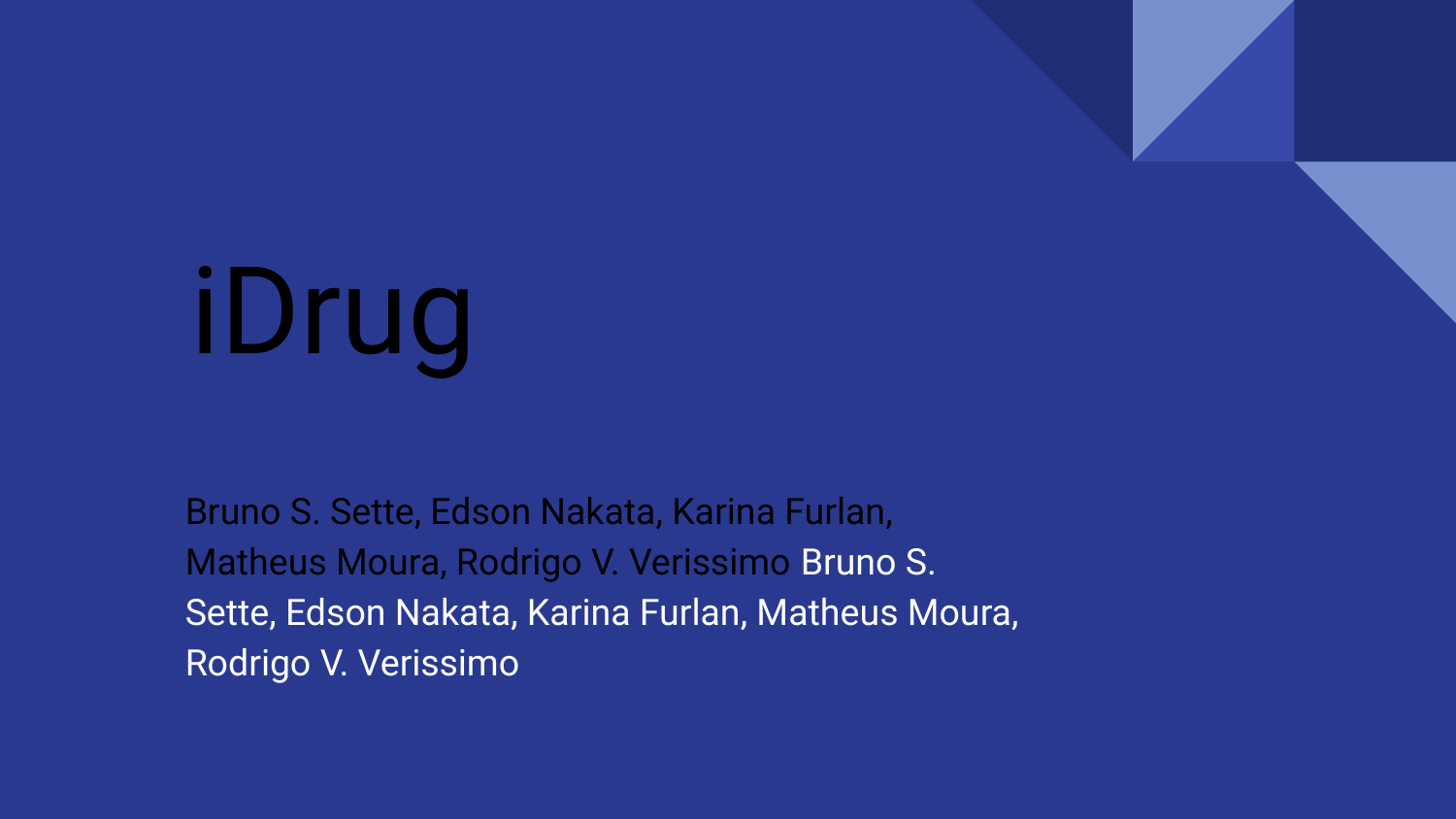

# iDrug
Bruno S. Sette, Edson Nakata, Karina Furlan, Matheus Moura, Rodrigo V. Verissimo Bruno S. Sette, Edson Nakata, Karina Furlan, Matheus Moura, Rodrigo V. Verissimo